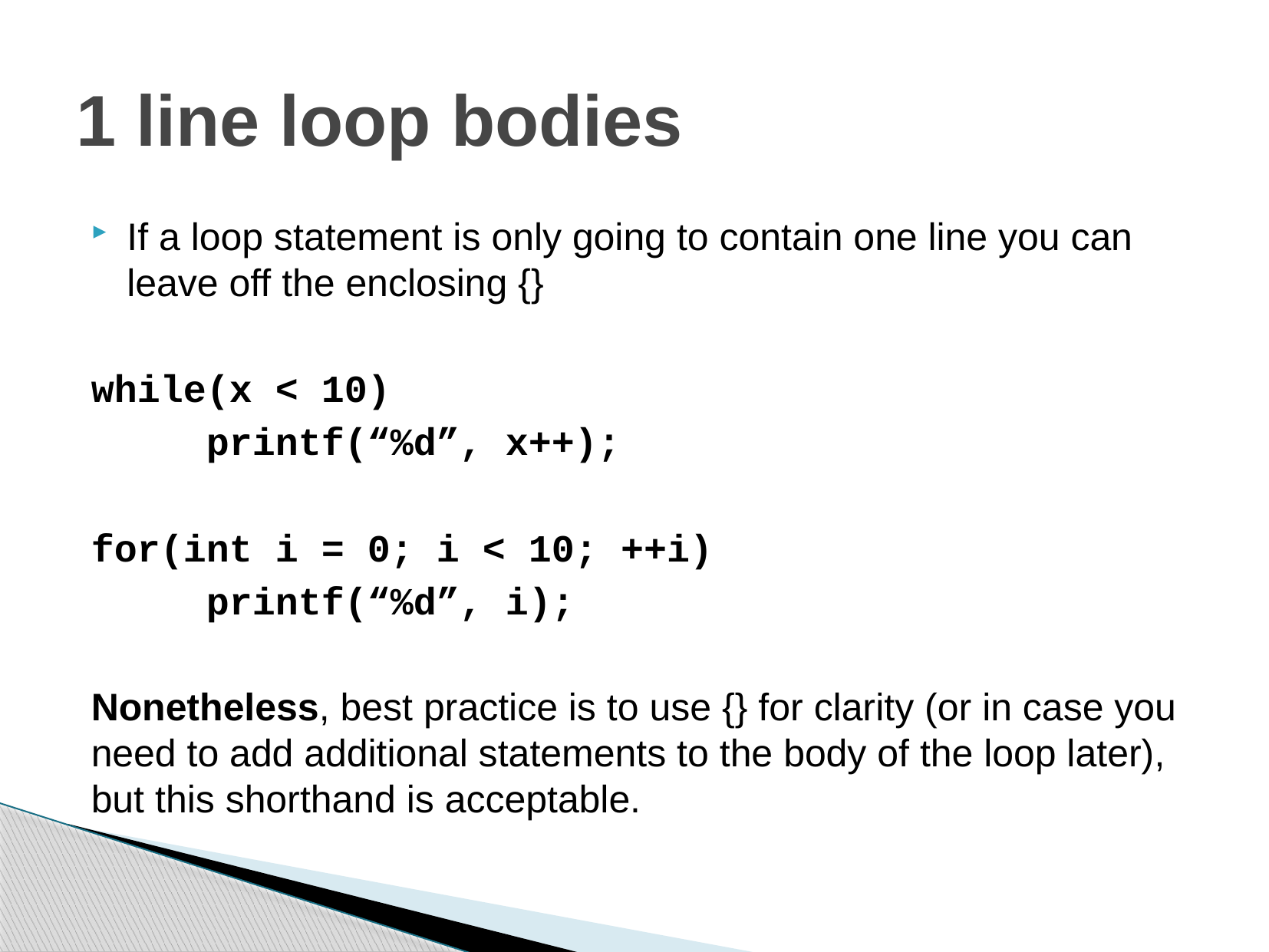

# 1 line loop bodies
If a loop statement is only going to contain one line you can leave off the enclosing {}

while(x < 10)
	printf(“%d”, x++);

for(int i = 0; i < 10; ++i)
	printf(“%d”, i);

Nonetheless, best practice is to use {} for clarity (or in case you need to add additional statements to the body of the loop later), but this shorthand is acceptable.